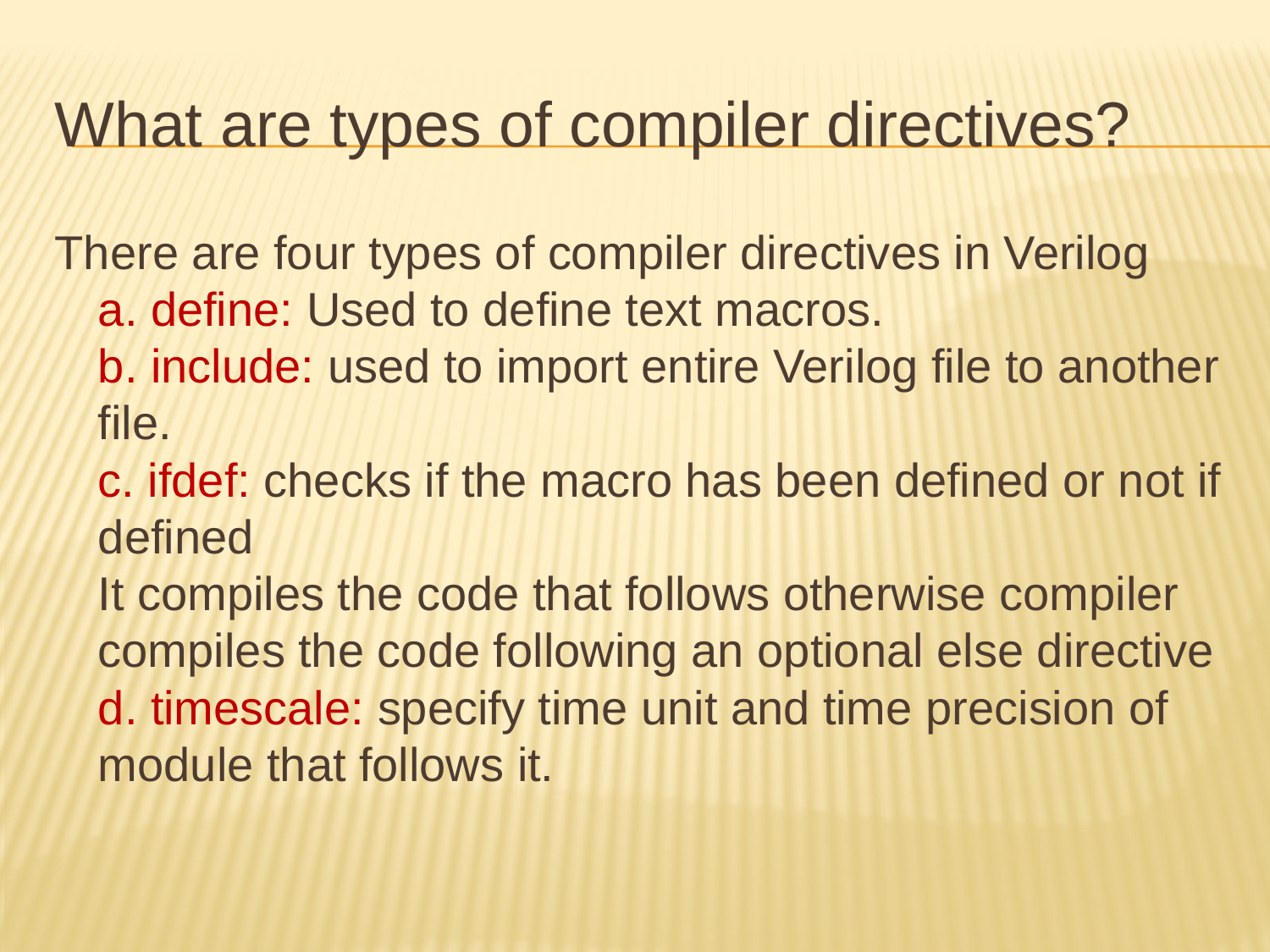

# What are types of compiler directives?
There are four types of compiler directives in Verilog
a. define: Used to define text macros.
b. include: used to import entire Verilog file to another file.
c. ifdef: checks if the macro has been defined or not if defined
It compiles the code that follows otherwise compiler compiles the code following an optional else directive
d. timescale: specify time unit and time precision of module that follows it.